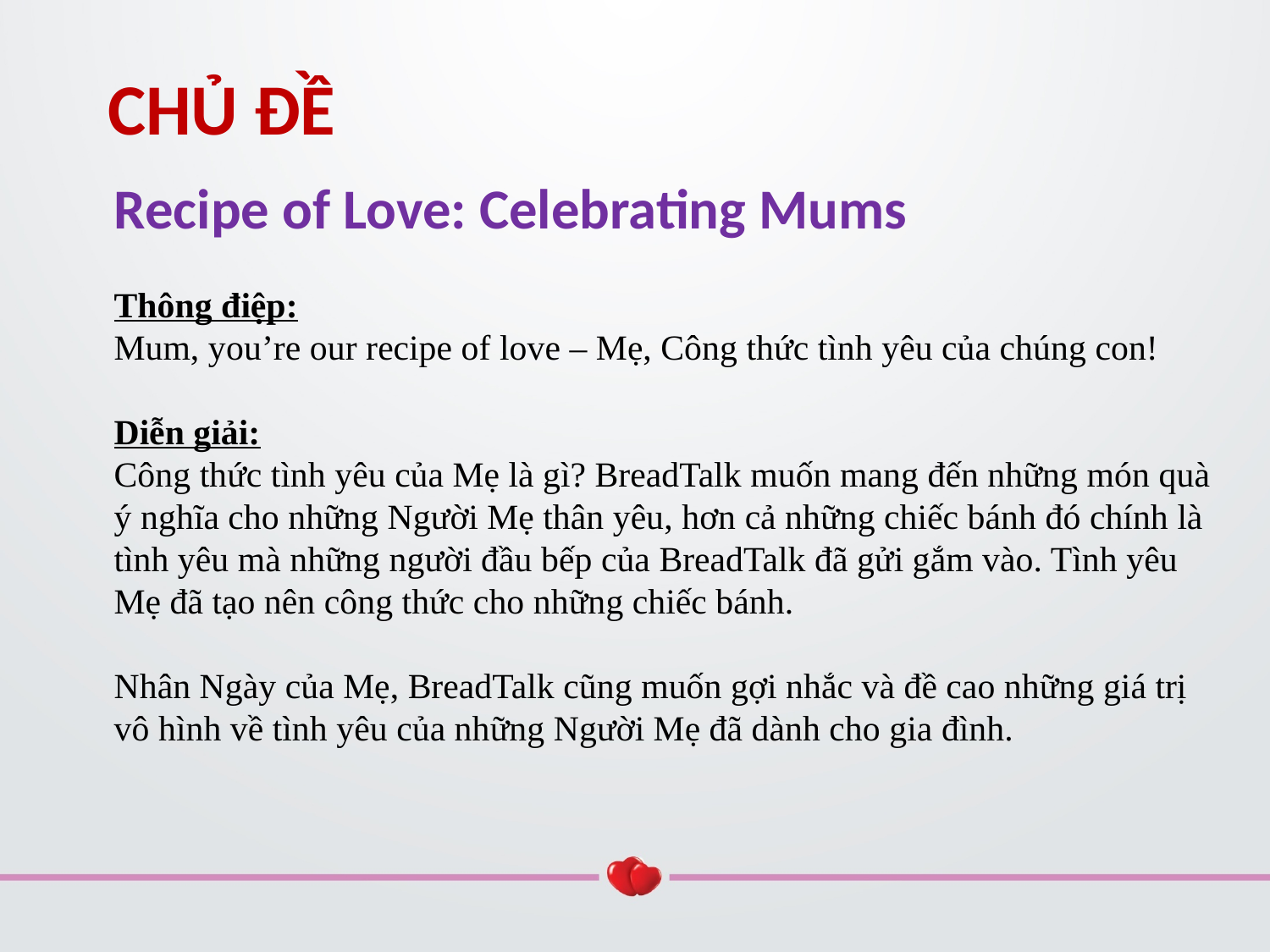

CHỦ ĐỀ
Recipe of Love: Celebrating Mums

Thông điệp:
Mum, you’re our recipe of love – Mẹ, Công thức tình yêu của chúng con!

Diễn giải:
Công thức tình yêu của Mẹ là gì? BreadTalk muốn mang đến những món quà ý nghĩa cho những Người Mẹ thân yêu, hơn cả những chiếc bánh đó chính là tình yêu mà những người đầu bếp của BreadTalk đã gửi gắm vào. Tình yêu Mẹ đã tạo nên công thức cho những chiếc bánh.

Nhân Ngày của Mẹ, BreadTalk cũng muốn gợi nhắc và đề cao những giá trị vô hình về tình yêu của những Người Mẹ đã dành cho gia đình.